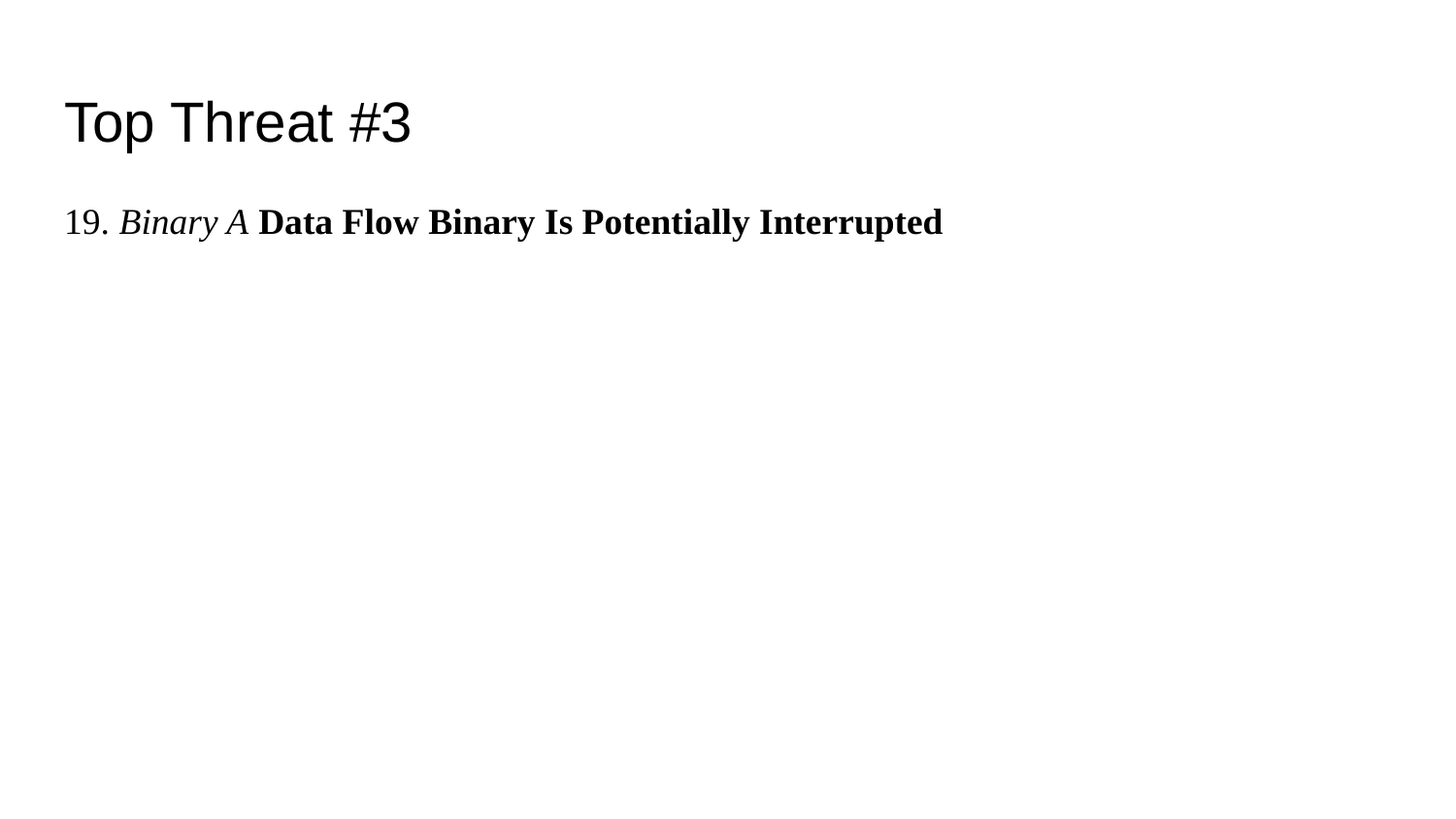

# Top Threat #3
19. Binary A Data Flow Binary Is Potentially Interrupted